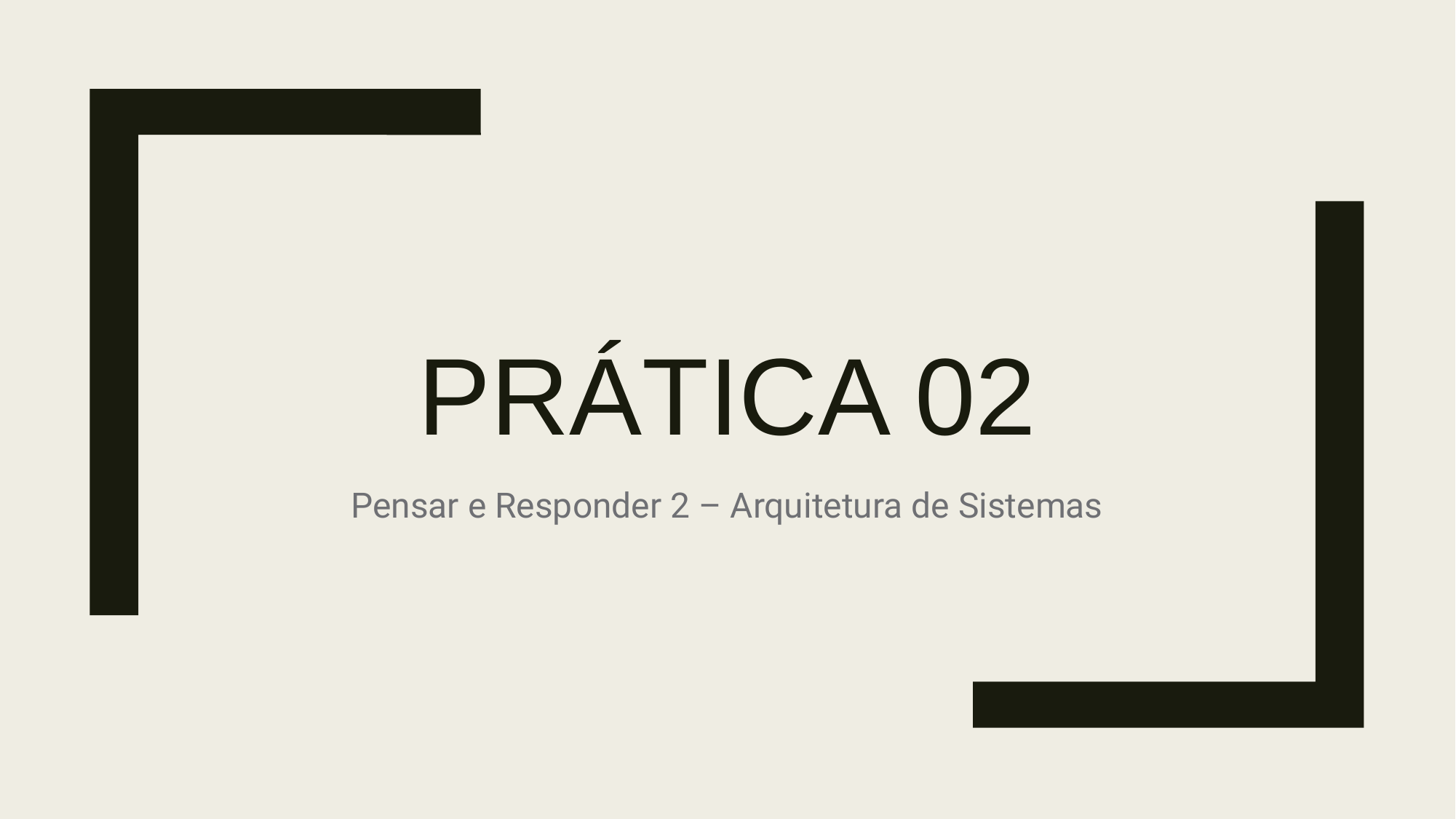

# Prática 02
Pensar e Responder 2 – Arquitetura de Sistemas